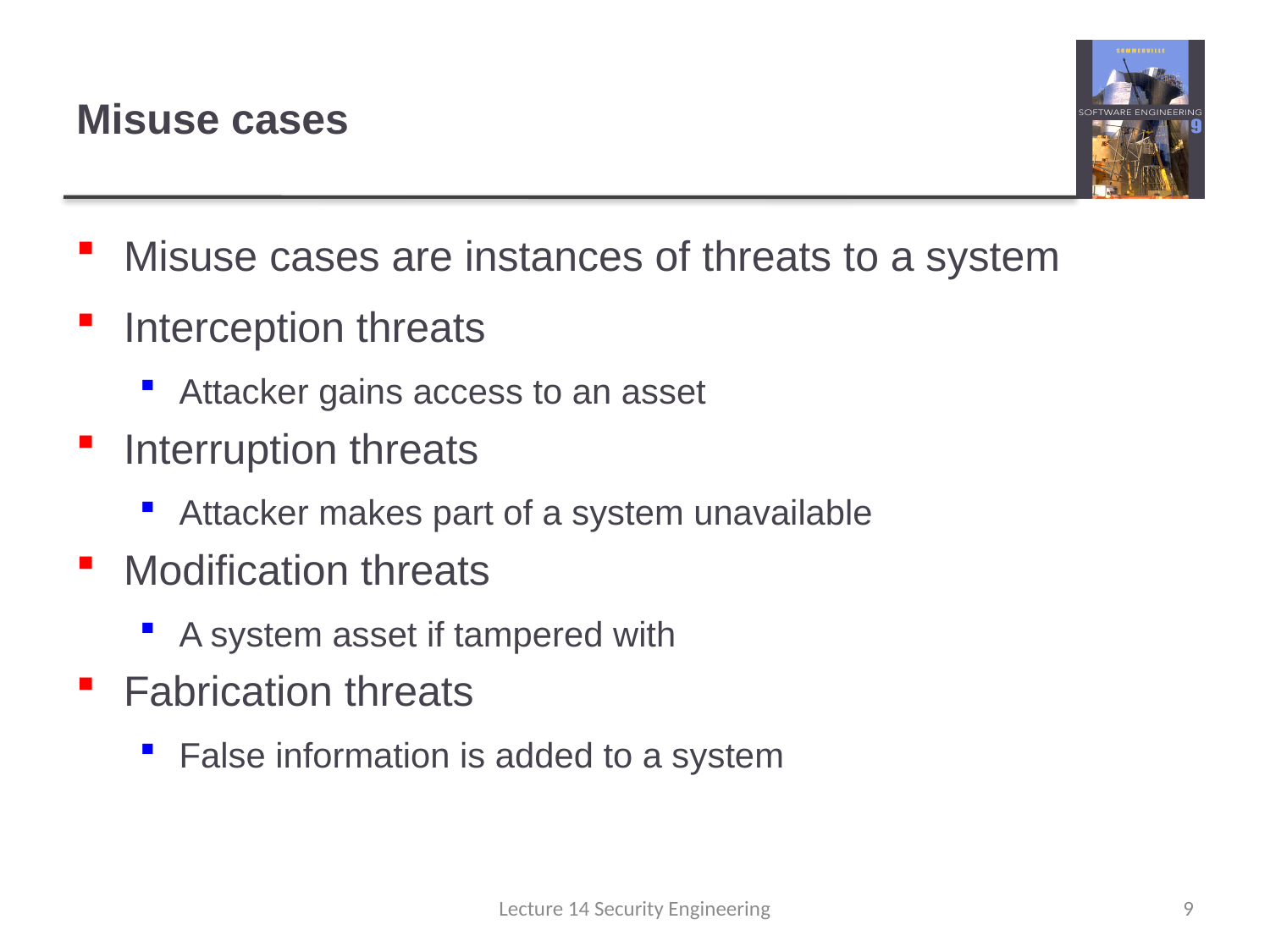

# Misuse cases
Misuse cases are instances of threats to a system
Interception threats
Attacker gains access to an asset
Interruption threats
Attacker makes part of a system unavailable
Modification threats
A system asset if tampered with
Fabrication threats
False information is added to a system
Lecture 14 Security Engineering
9